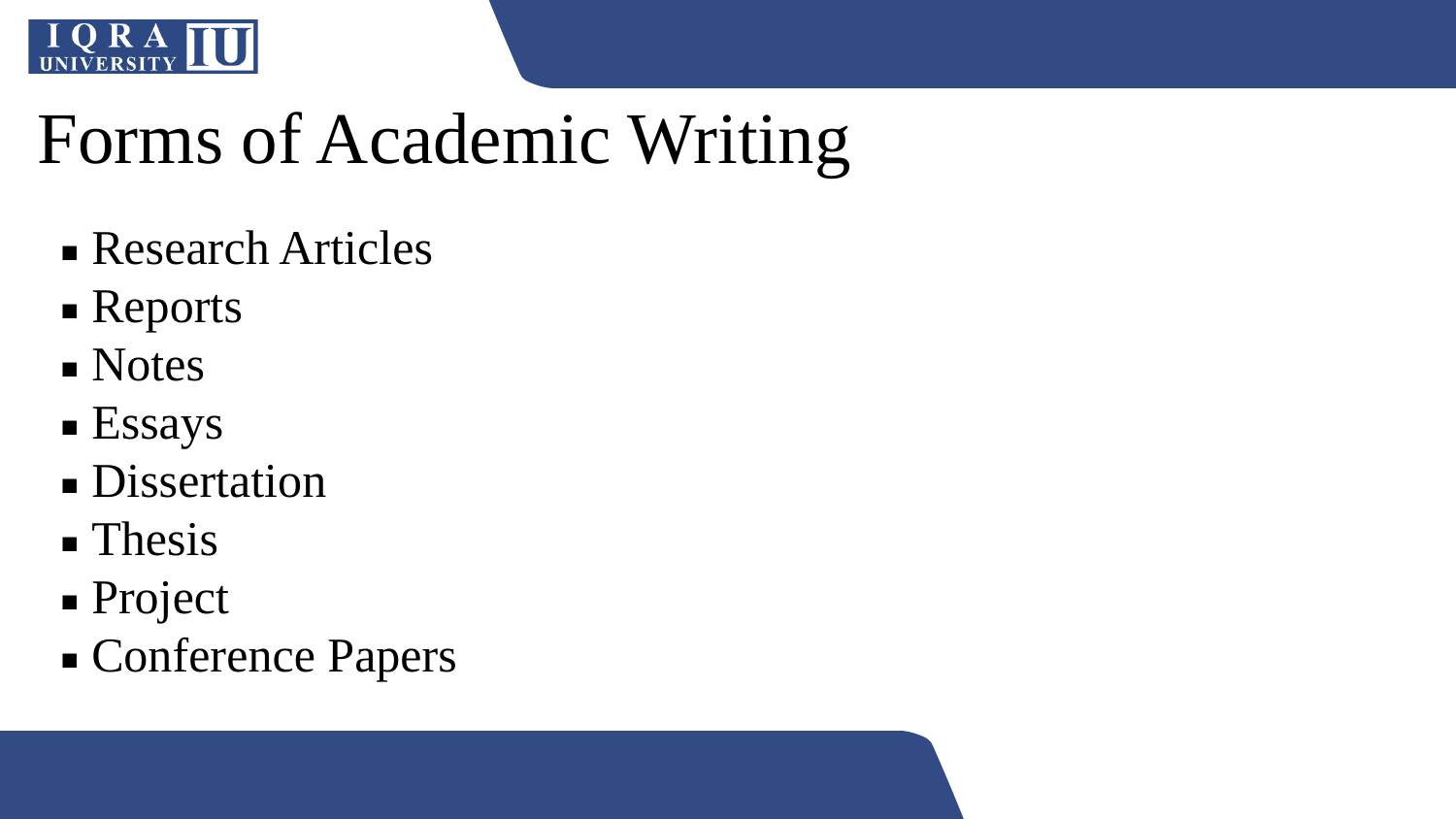

Forms of Academic Writing
 Research Articles
 Reports
 Notes
 Essays
 Dissertation
 Thesis
 Project
 Conference Papers